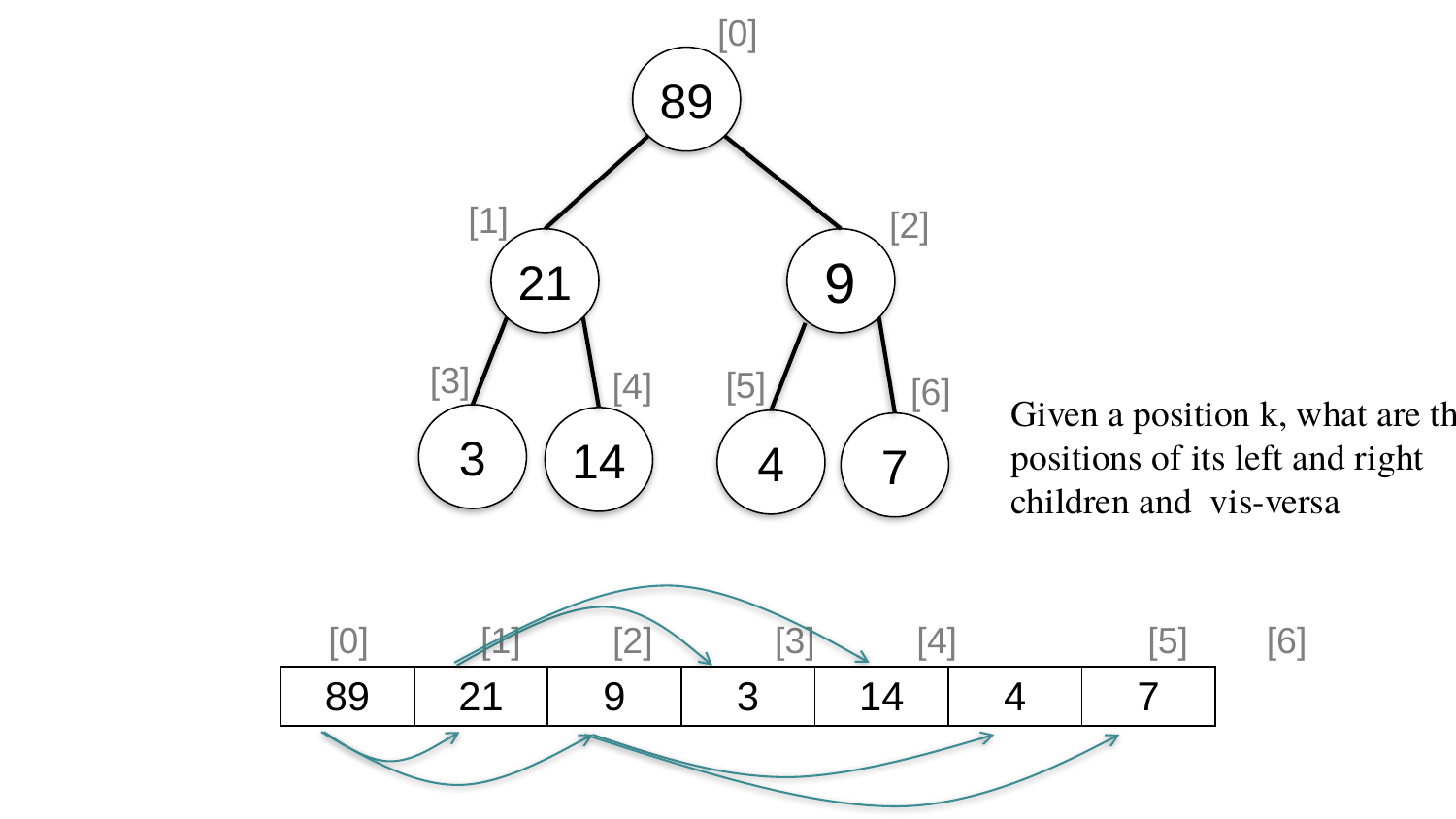

[0]
89
[1]
[2]
21
9
[3]
[5]
[4]
[6]
Given a position k, what are the positions of its left and right children and  vis-versa

3
14
4
7

[0]           [1]         [2]            [3]          [4]	         [5]	       [6]
| 89 | 21 | 9 | 3 | 14 | 4 | 7 |
| --- | --- | --- | --- | --- | --- | --- |